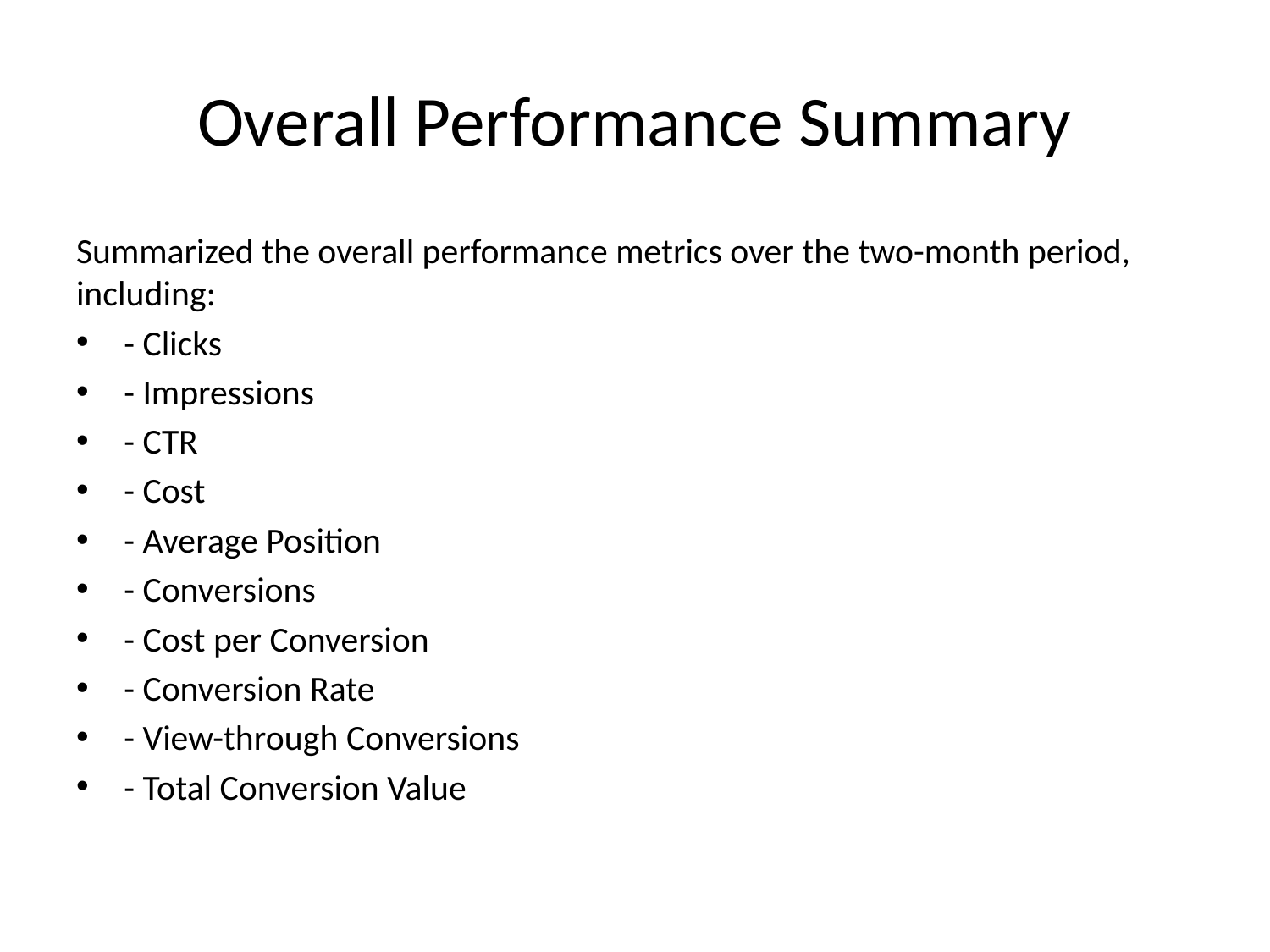

# Overall Performance Summary
Summarized the overall performance metrics over the two-month period, including:
- Clicks
- Impressions
- CTR
- Cost
- Average Position
- Conversions
- Cost per Conversion
- Conversion Rate
- View-through Conversions
- Total Conversion Value